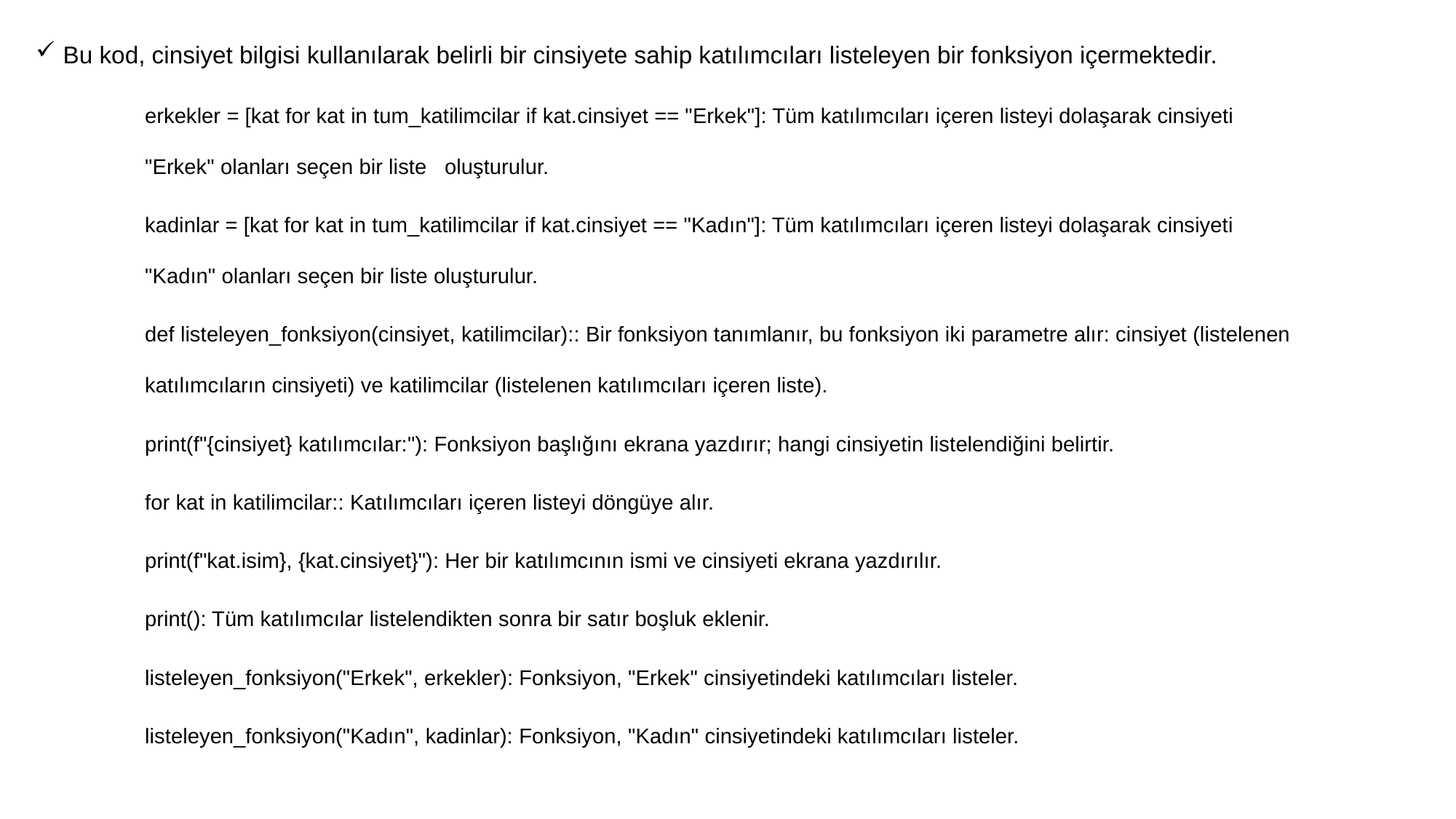

Bu kod, cinsiyet bilgisi kullanılarak belirli bir cinsiyete sahip katılımcıları listeleyen bir fonksiyon içermektedir.
erkekler = [kat for kat in tum_katilimcilar if kat.cinsiyet == "Erkek"]: Tüm katılımcıları içeren listeyi dolaşarak cinsiyeti "Erkek" olanları seçen bir liste   oluşturulur.
kadinlar = [kat for kat in tum_katilimcilar if kat.cinsiyet == "Kadın"]: Tüm katılımcıları içeren listeyi dolaşarak cinsiyeti "Kadın" olanları seçen bir liste oluşturulur.
def listeleyen_fonksiyon(cinsiyet, katilimcilar):: Bir fonksiyon tanımlanır, bu fonksiyon iki parametre alır: cinsiyet (listelenen katılımcıların cinsiyeti) ve katilimcilar (listelenen katılımcıları içeren liste).
print(f"{cinsiyet} katılımcılar:"): Fonksiyon başlığını ekrana yazdırır; hangi cinsiyetin listelendiğini belirtir.
for kat in katilimcilar:: Katılımcıları içeren listeyi döngüye alır.
print(f"kat.isim}, {kat.cinsiyet}"): Her bir katılımcının ismi ve cinsiyeti ekrana yazdırılır.
print(): Tüm katılımcılar listelendikten sonra bir satır boşluk eklenir.
listeleyen_fonksiyon("Erkek", erkekler): Fonksiyon, "Erkek" cinsiyetindeki katılımcıları listeler.
listeleyen_fonksiyon("Kadın", kadinlar): Fonksiyon, "Kadın" cinsiyetindeki katılımcıları listeler.
22
Gizem Aygün Y230240086